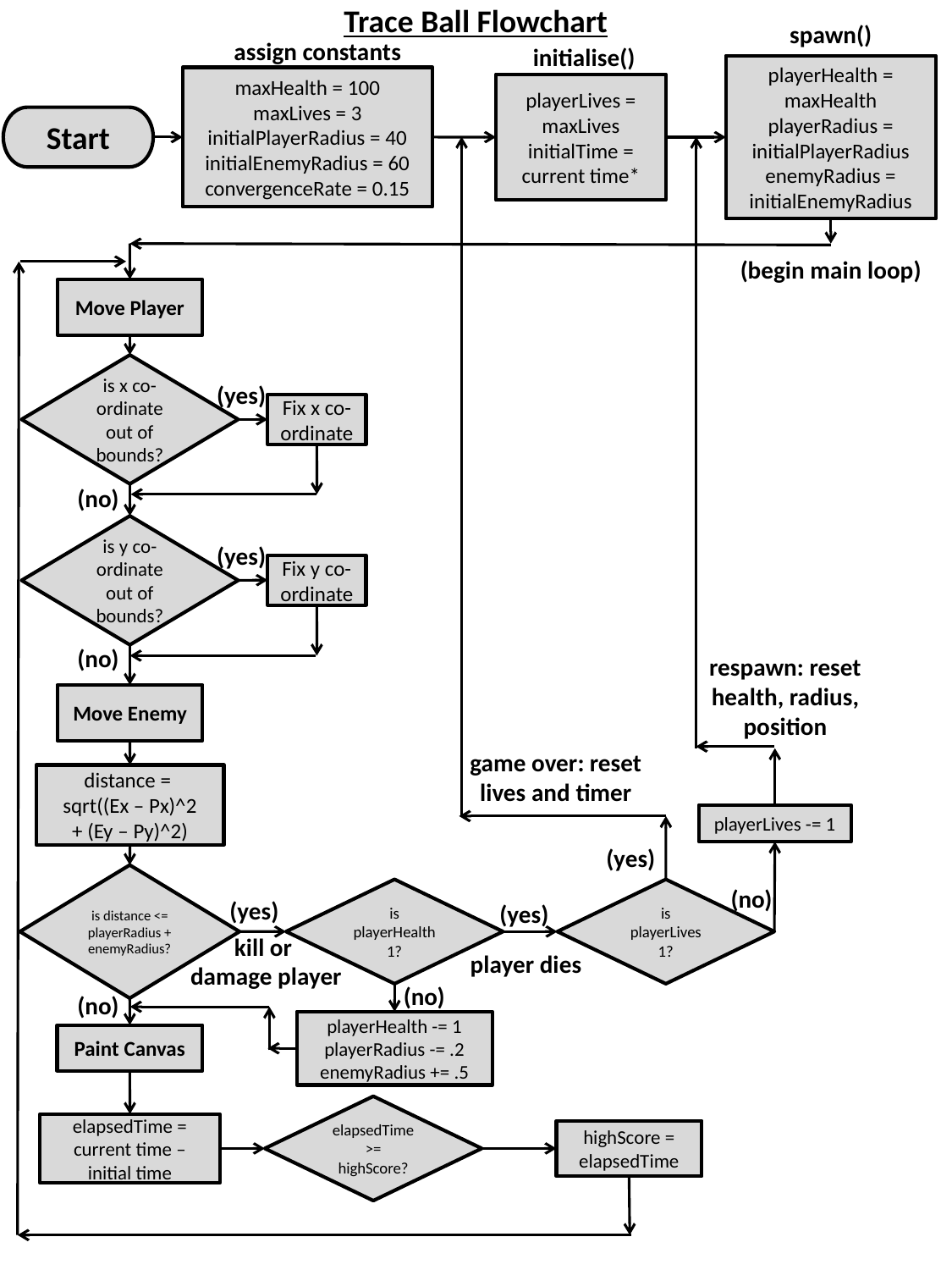

Trace Ball Flowchart
spawn()
assign constants
initialise()
playerHealth = maxHealth
playerRadius = initialPlayerRadius
enemyRadius = initialEnemyRadius
maxHealth = 100
maxLives = 3
initialPlayerRadius = 40
initialEnemyRadius = 60
convergenceRate = 0.15
playerLives = maxLives
initialTime = current time*
Start
(begin main loop)
Move Player
is x co-ordinate out of bounds?
(yes)
Fix x co-ordinate
(no)
is y co-ordinate out of bounds?
(yes)
Fix y co-ordinate
(no)
respawn: reset health, radius, position

Move Enemy
game over: reset lives and timer
distance =
sqrt((Ex – Px)^2
+ (Ey – Py)^2)
playerLives -= 1
(yes)
is distance <= playerRadius + enemyRadius?
(no)
is playerHealth 1?
is playerLives 1?
(yes)
(yes)
kill or
damage player
player dies
(no)
(no)
playerHealth -= 1
playerRadius -= .2
enemyRadius += .5
Paint Canvas
elapsedTime >= highScore?
elapsedTime = current time – initial time
highScore = elapsedTime